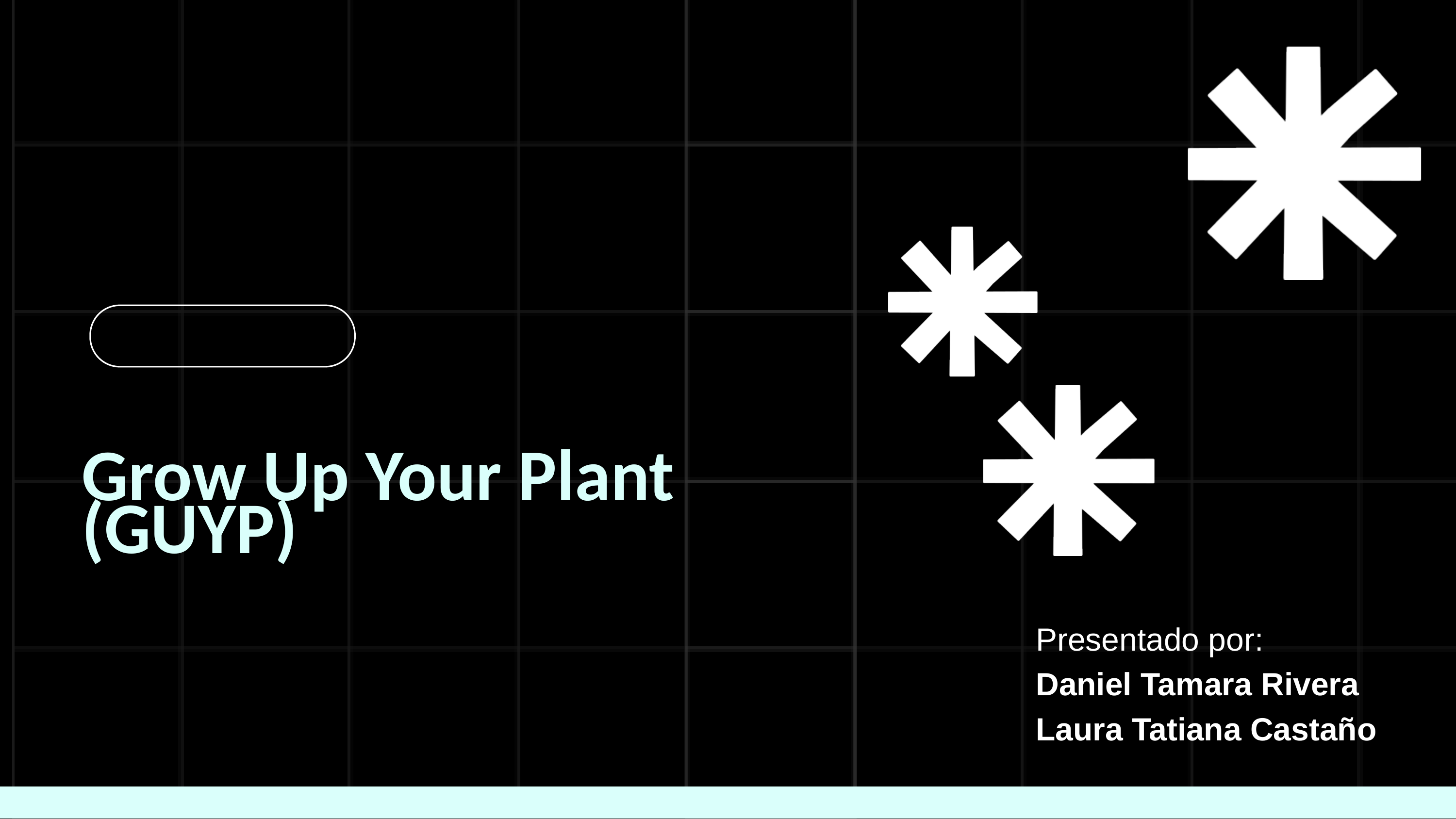

Grow Up Your Plant (GUYP)
Presentado por:
Daniel Tamara Rivera
Laura Tatiana Castaño